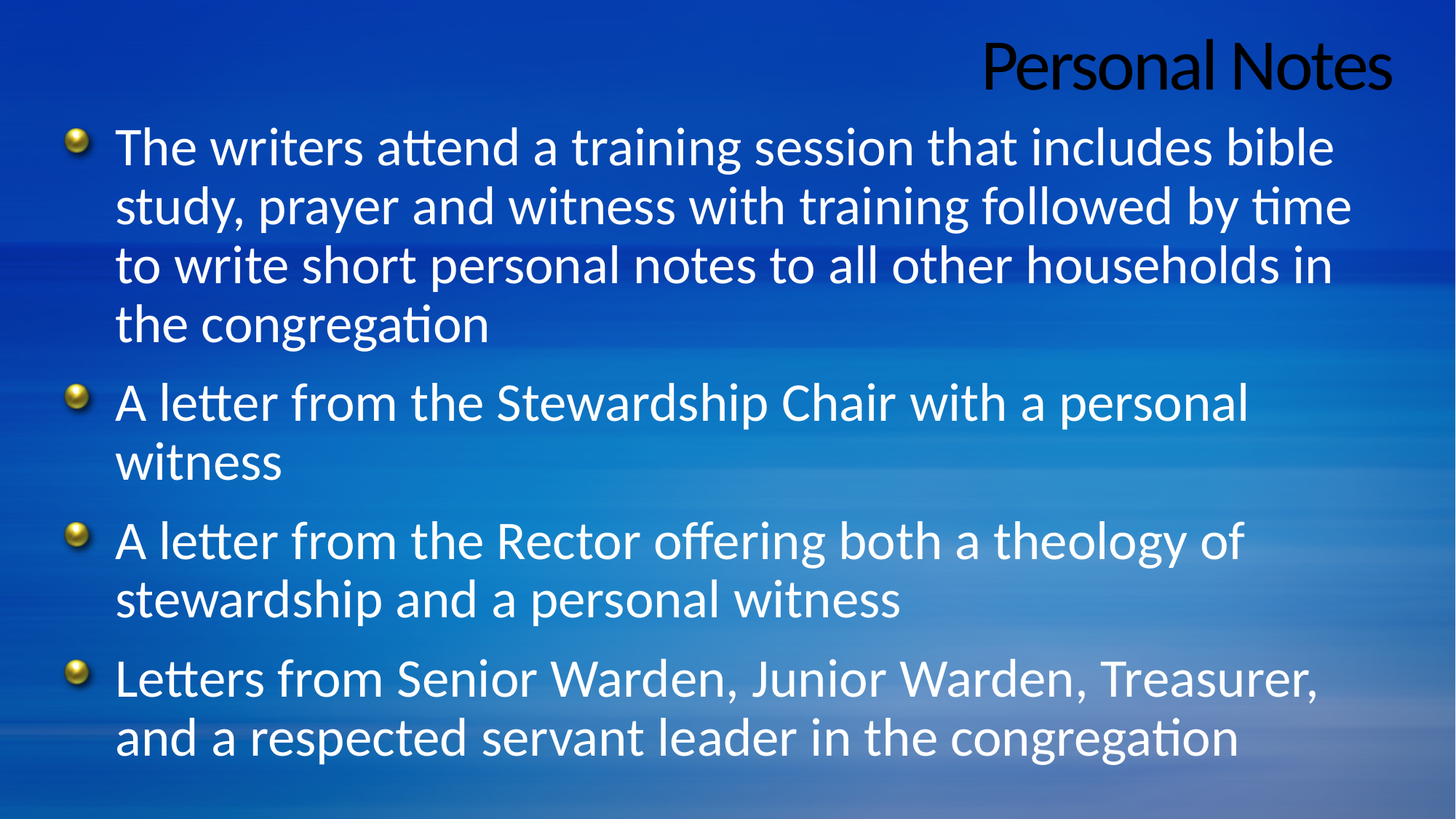

# Personal Notes
The writers attend a training session that includes bible study, prayer and witness with training followed by time to write short personal notes to all other households in the congregation
A letter from the Stewardship Chair with a personal witness
A letter from the Rector offering both a theology of stewardship and a personal witness
Letters from Senior Warden, Junior Warden, Treasurer, and a respected servant leader in the congregation